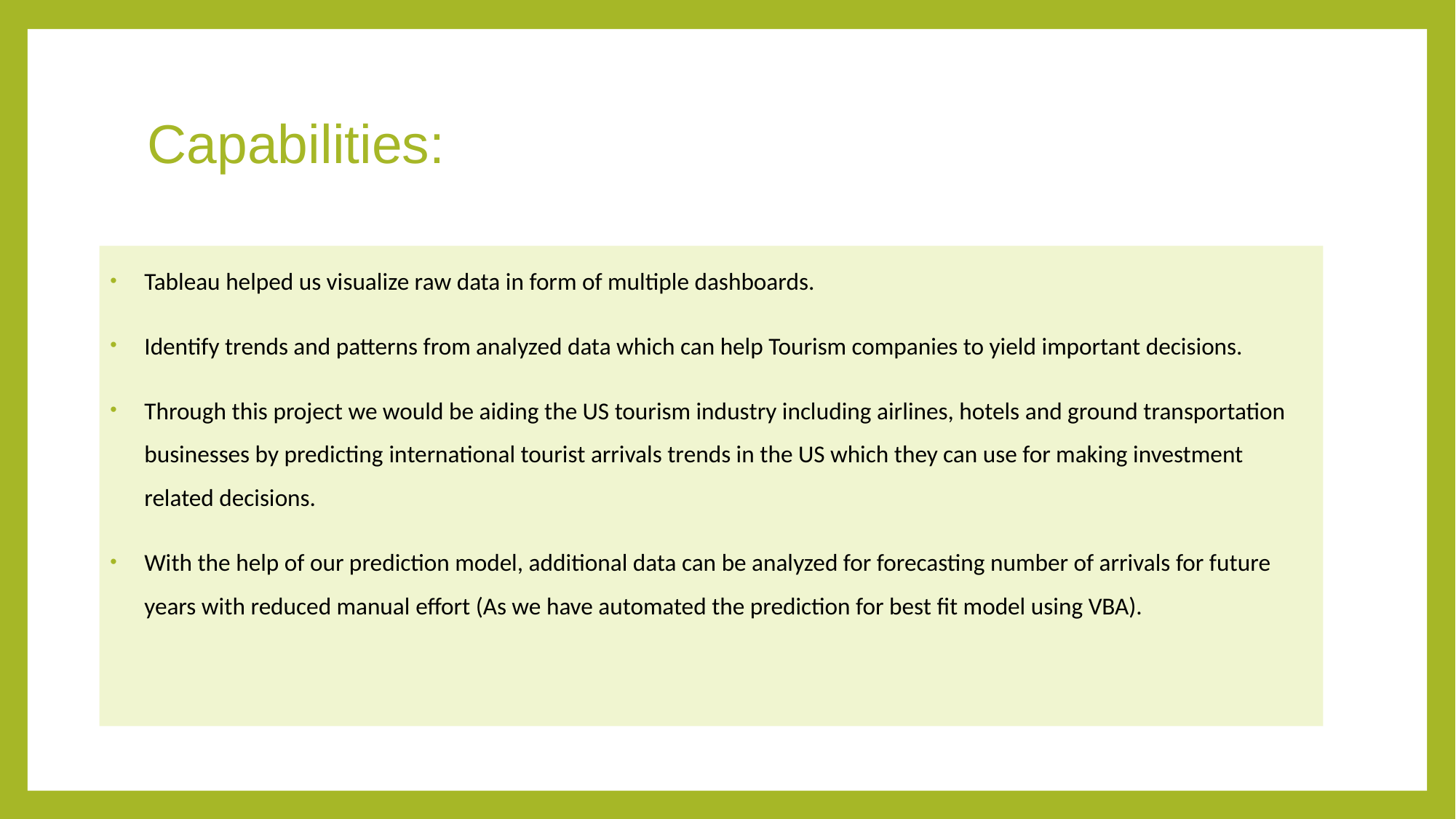

# Capabilities:
Tableau helped us visualize raw data in form of multiple dashboards.
Identify trends and patterns from analyzed data which can help Tourism companies to yield important decisions.
Through this project we would be aiding the US tourism industry including airlines, hotels and ground transportation businesses by predicting international tourist arrivals trends in the US which they can use for making investment related decisions.
With the help of our prediction model, additional data can be analyzed for forecasting number of arrivals for future years with reduced manual effort (As we have automated the prediction for best fit model using VBA).